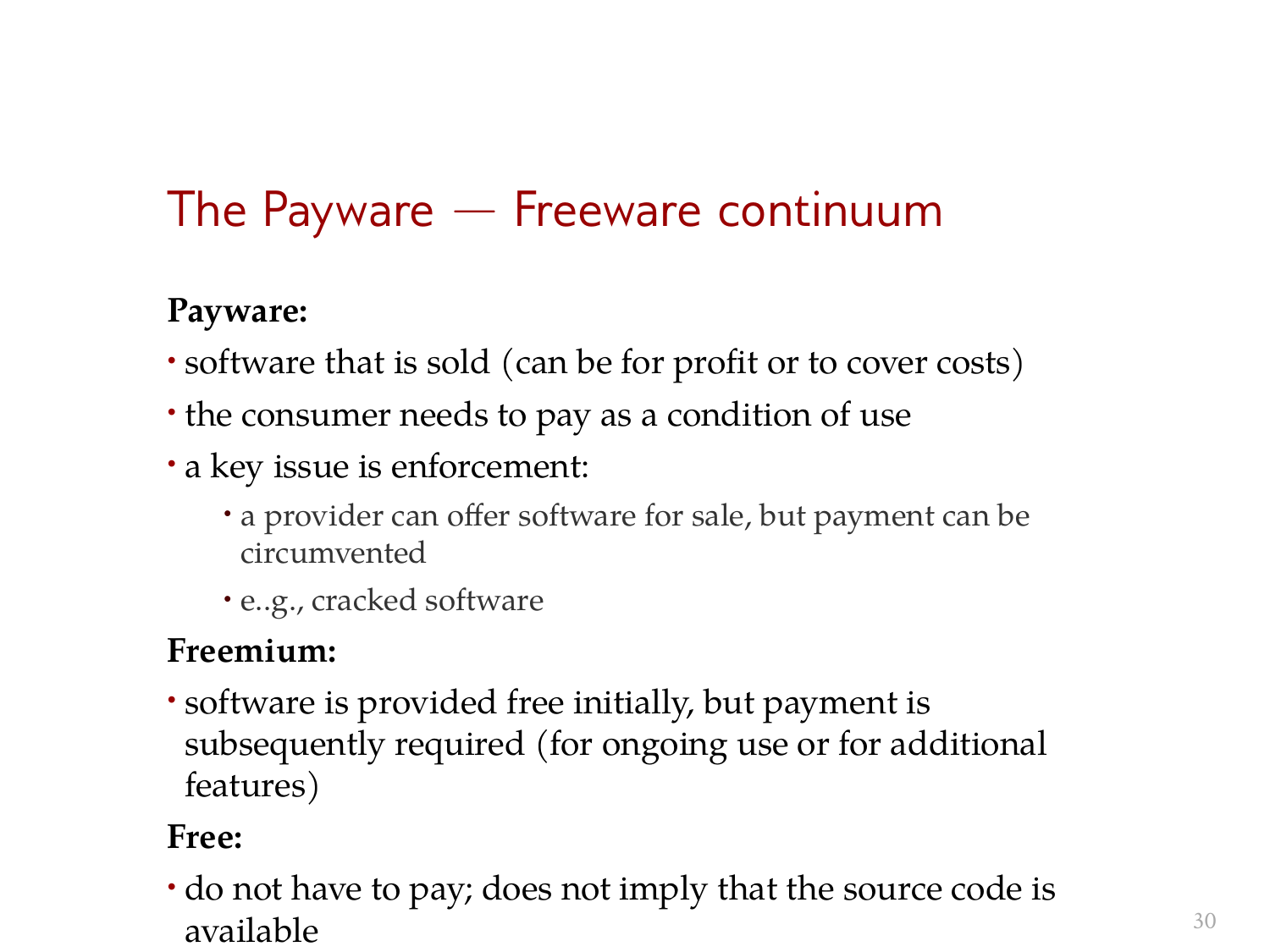

# The Payware ⏤ Freeware continuum
Payware:
software that is sold (can be for profit or to cover costs)
the consumer needs to pay as a condition of use
a key issue is enforcement:
a provider can offer software for sale, but payment can be circumvented
e..g., cracked software
Freemium:
software is provided free initially, but payment is subsequently required (for ongoing use or for additional features)
Free:
do not have to pay; does not imply that the source code is available

30